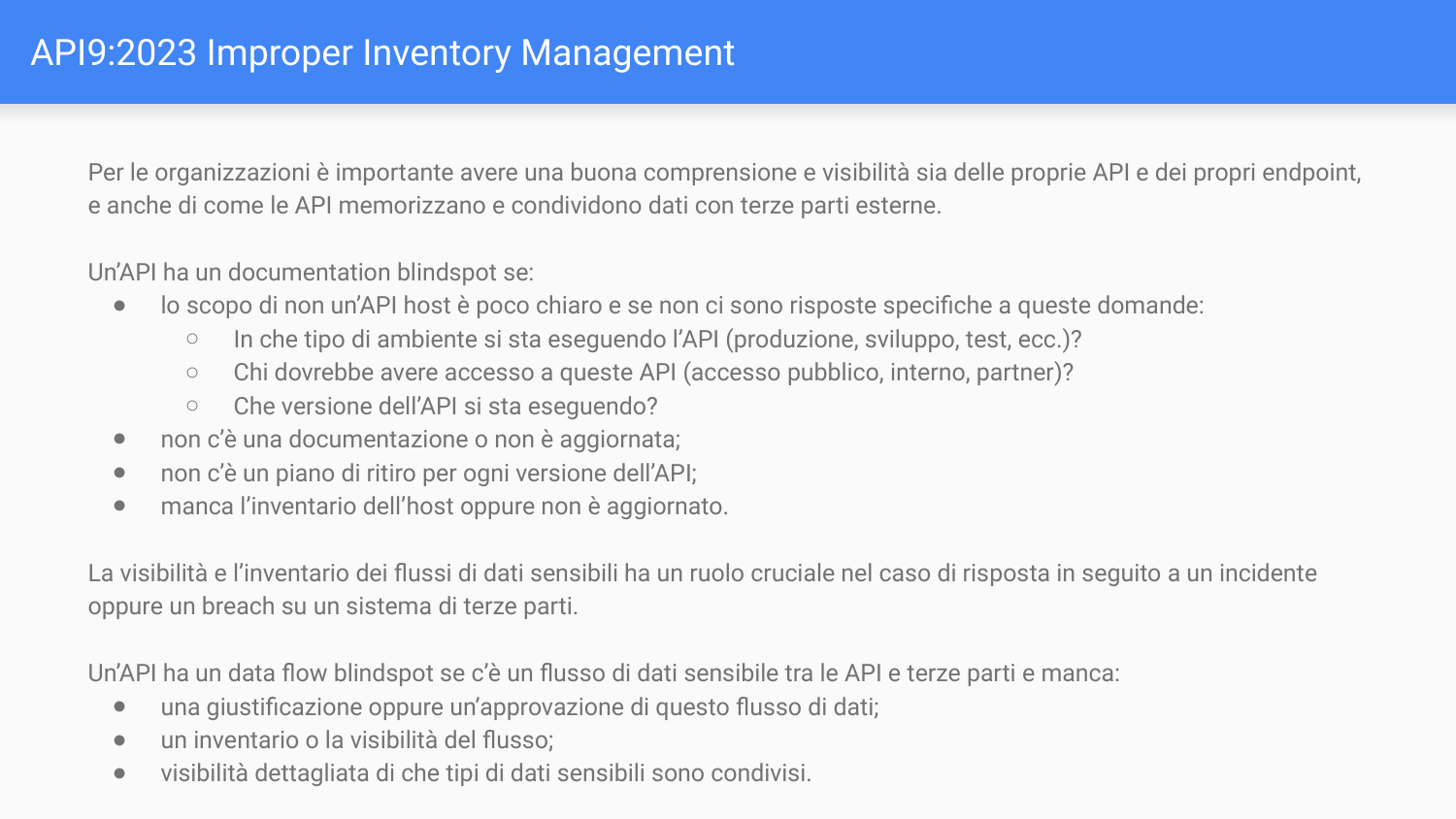

# API9:2023 Improper Inventory Management
Per le organizzazioni è importante avere una buona comprensione e visibilità sia delle proprie API e dei propri endpoint, e anche di come le API memorizzano e condividono dati con terze parti esterne.

Un’API ha un documentation blindspot se:
lo scopo di non un’API host è poco chiaro e se non ci sono risposte specifiche a queste domande:
In che tipo di ambiente si sta eseguendo l’API (produzione, sviluppo, test, ecc.)?
Chi dovrebbe avere accesso a queste API (accesso pubblico, interno, partner)?
Che versione dell’API si sta eseguendo?
non c’è una documentazione o non è aggiornata;
non c’è un piano di ritiro per ogni versione dell’API;
manca l’inventario dell’host oppure non è aggiornato.

La visibilità e l’inventario dei flussi di dati sensibili ha un ruolo cruciale nel caso di risposta in seguito a un incidente oppure un breach su un sistema di terze parti.

Un’API ha un data flow blindspot se c’è un flusso di dati sensibile tra le API e terze parti e manca:
una giustificazione oppure un’approvazione di questo flusso di dati;
un inventario o la visibilità del flusso;
visibilità dettagliata di che tipi di dati sensibili sono condivisi.